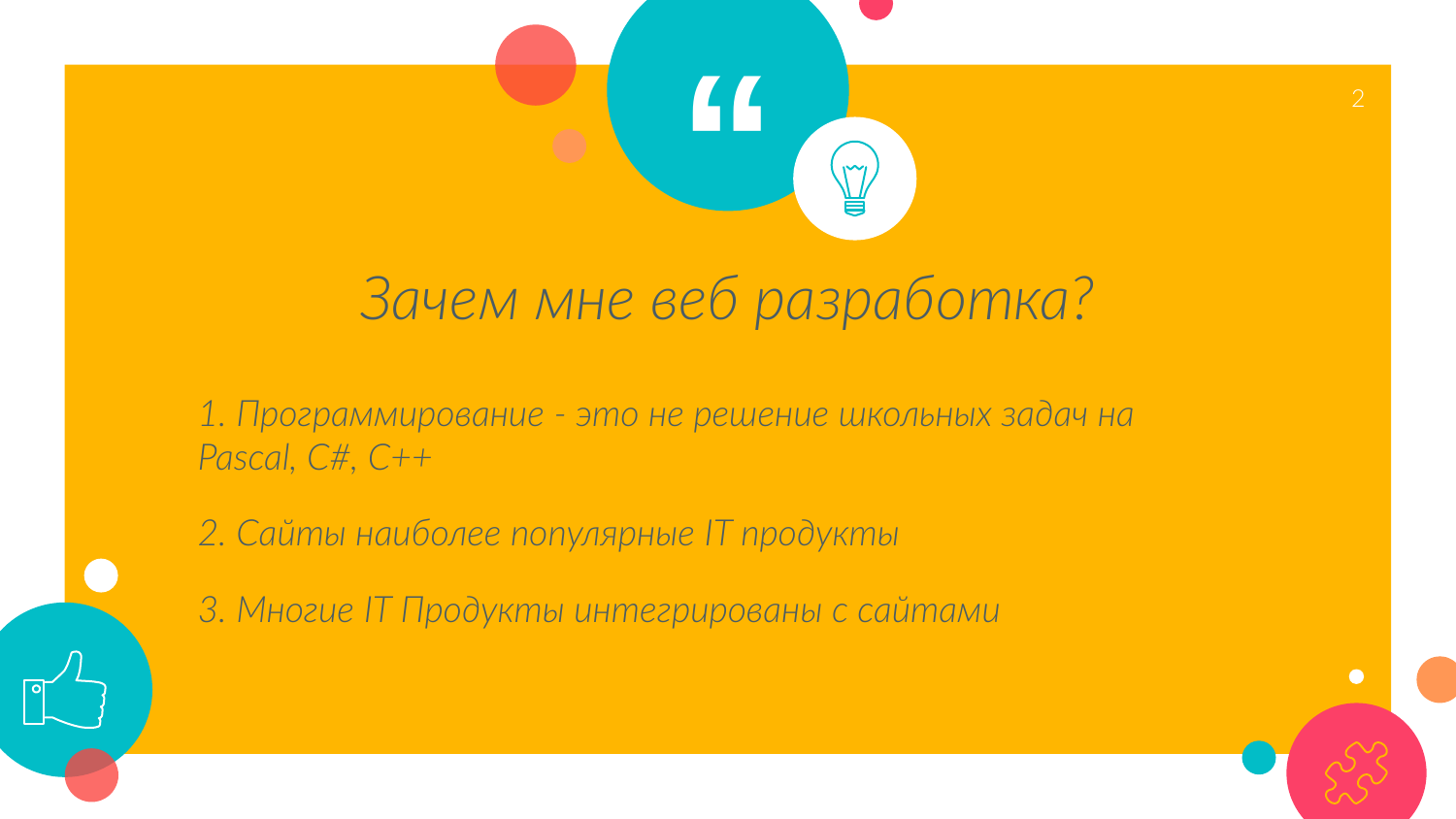

2
Зачем мне веб разработка?
1. Программирование - это не решение школьных задач на Pascal, C#, C++
2. Сайты наиболее популярные IT продукты
3. Многие IT Продукты интегрированы с сайтами